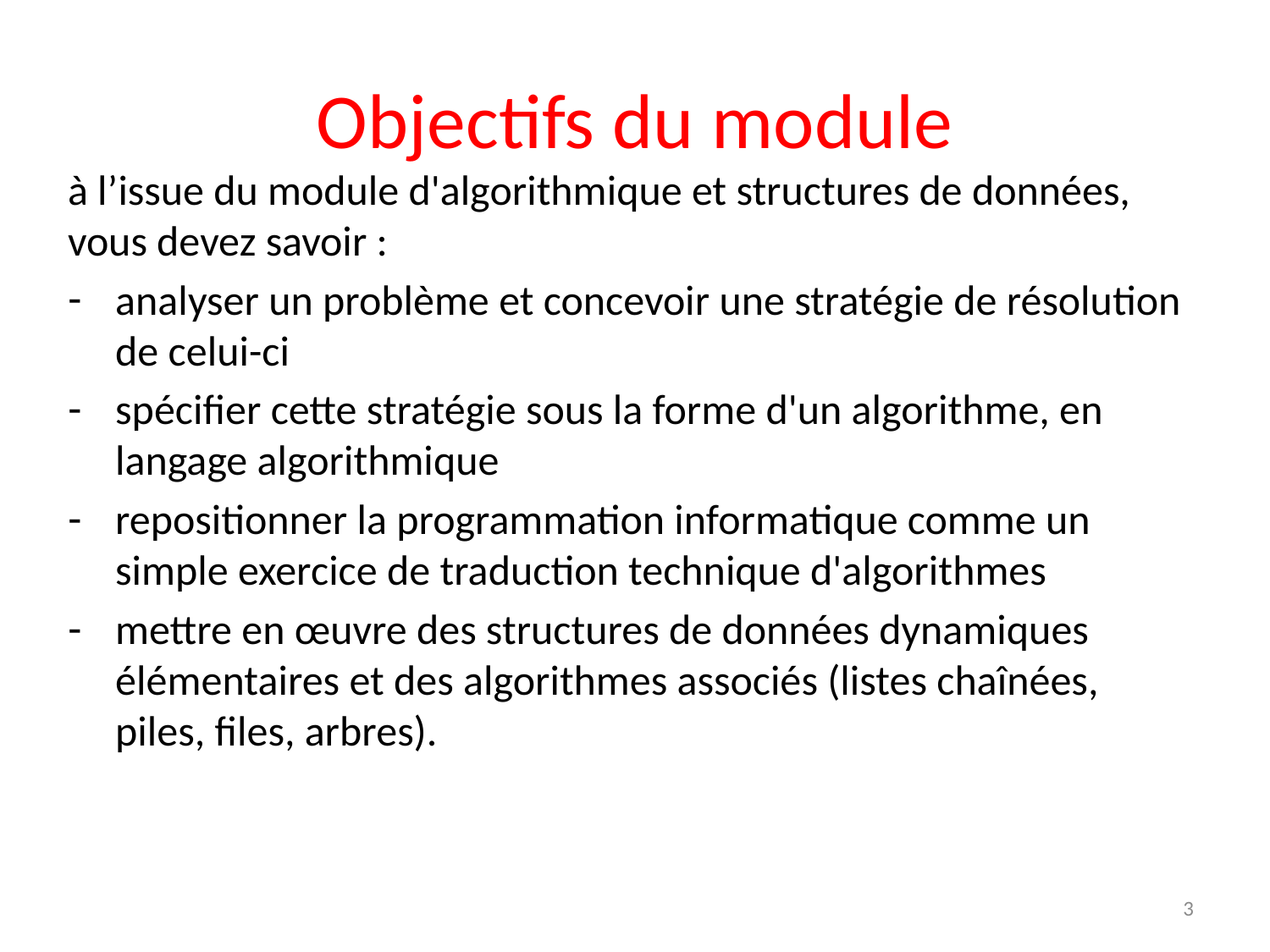

# Objectifs du module
à l’issue du module d'algorithmique et structures de données, vous devez savoir :
analyser un problème et concevoir une stratégie de résolution de celui-ci
spécifier cette stratégie sous la forme d'un algorithme, en langage algorithmique
repositionner la programmation informatique comme un simple exercice de traduction technique d'algorithmes
mettre en œuvre des structures de données dynamiques élémentaires et des algorithmes associés (listes chaînées, piles, files, arbres).
3